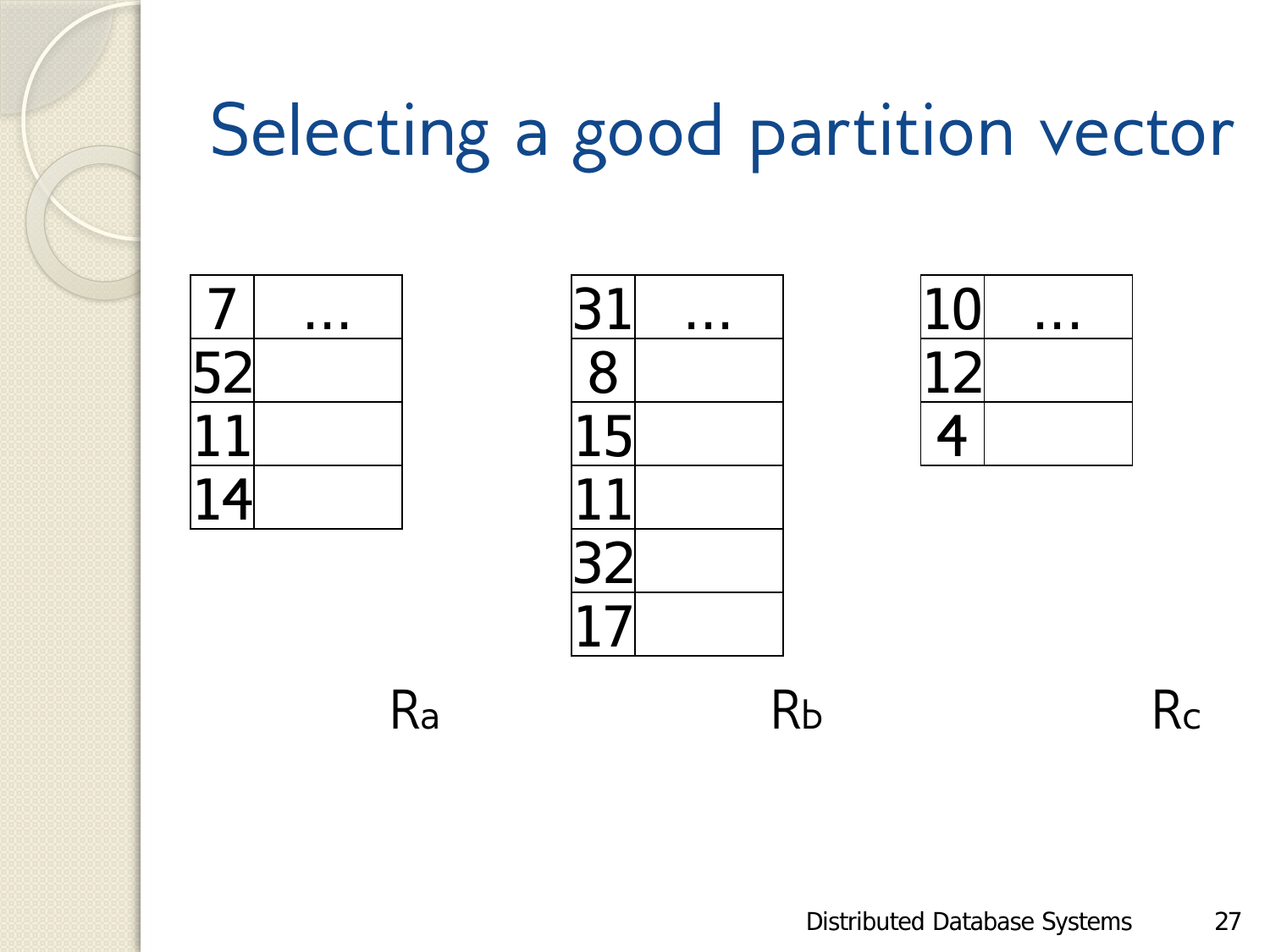

# Selecting a good partition vector
7

		Ra			Rb			Rc
...
31
...
10
...
52

8

12

11

15

4

14

11

32

17

Distributed Database Systems
27